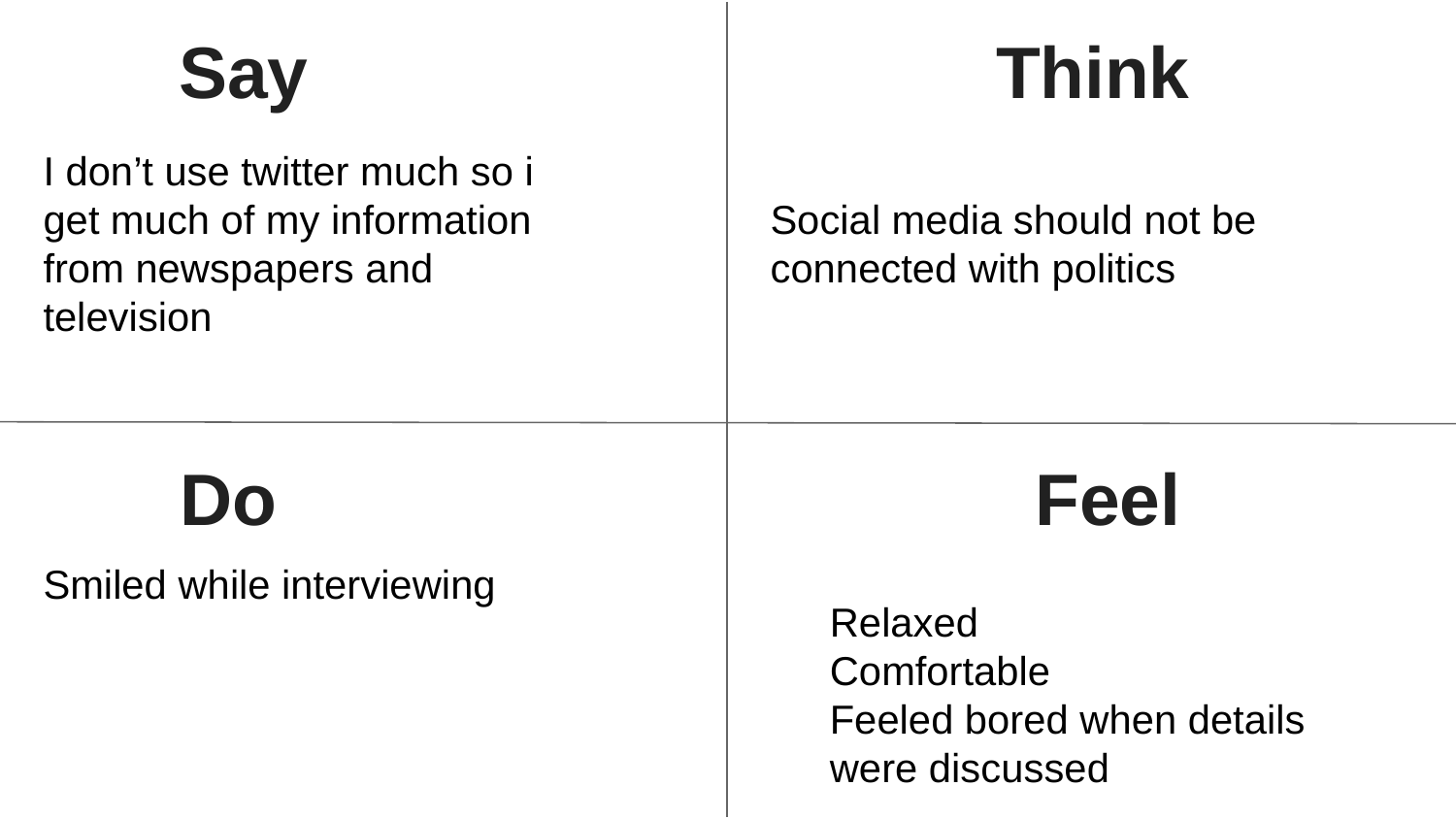

Say
Think
I don’t use twitter much so i get much of my information from newspapers and television
Social media should not be connected with politics
Do
Feel
Smiled while interviewing

Relaxed
Comfortable
Feeled bored when details were discussed